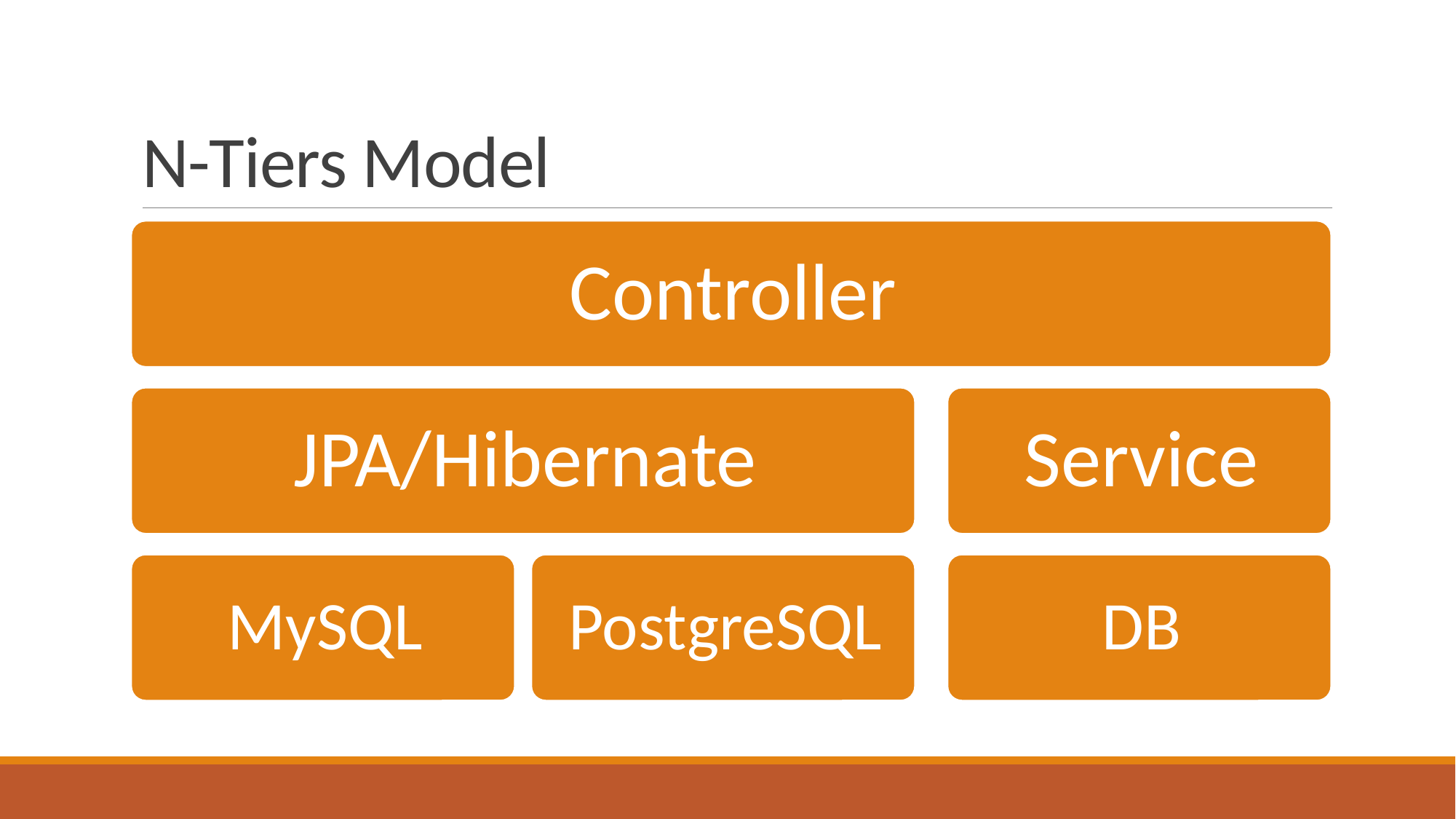

# N-Tiers Model
Controller
JPA/Hibernate
MySQL
PostgreSQL
Service
DB